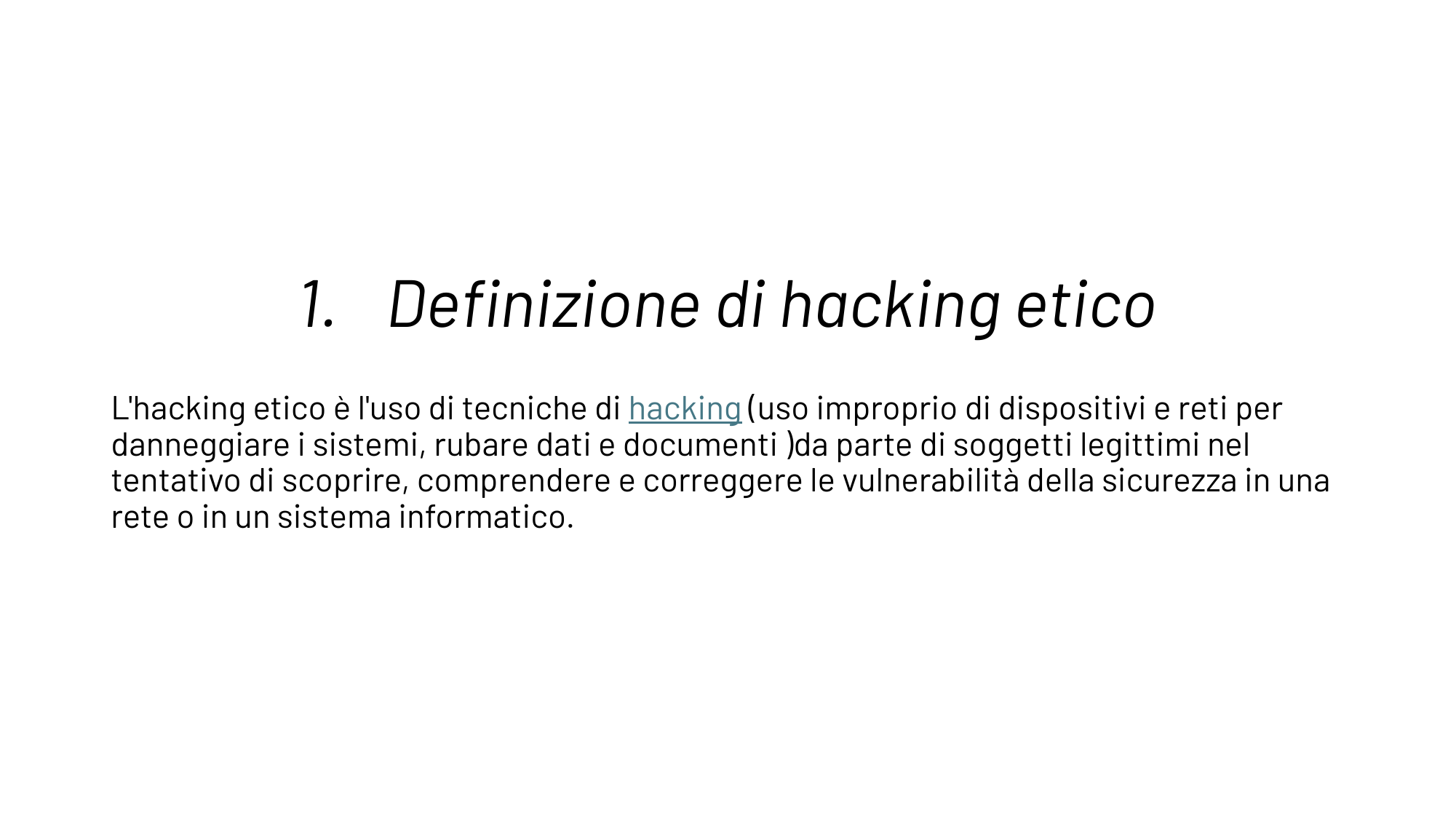

# Definizione di hacking etico
L'hacking etico è l'uso di tecniche di hacking (uso improprio di dispositivi e reti per danneggiare i sistemi, rubare dati e documenti )da parte di soggetti legittimi nel tentativo di scoprire, comprendere e correggere le vulnerabilità della sicurezza in una rete o in un sistema informatico.